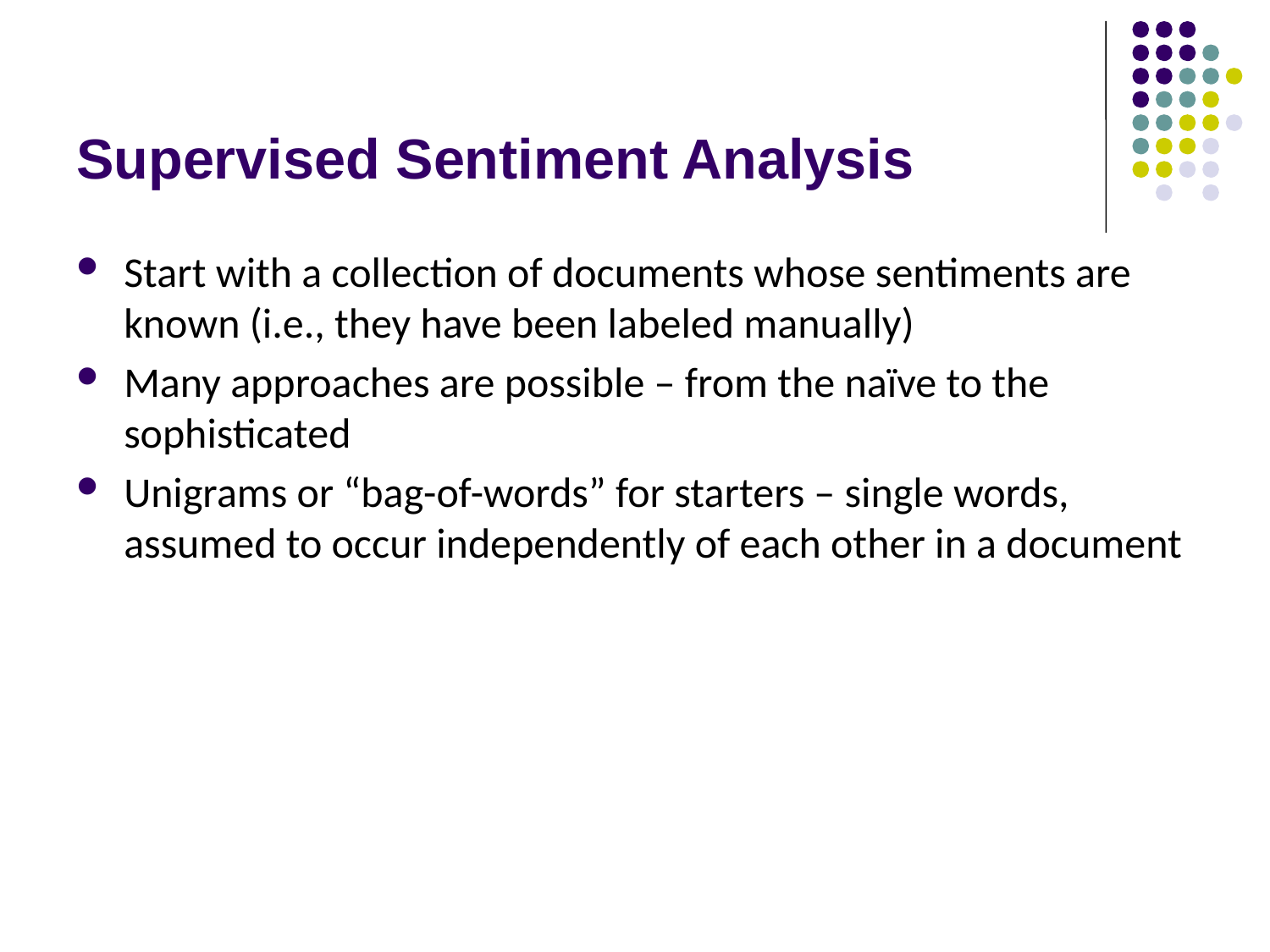

# Supervised Sentiment Analysis
Start with a collection of documents whose sentiments are known (i.e., they have been labeled manually)
Many approaches are possible – from the naïve to the sophisticated
Unigrams or “bag-of-words” for starters – single words, assumed to occur independently of each other in a document